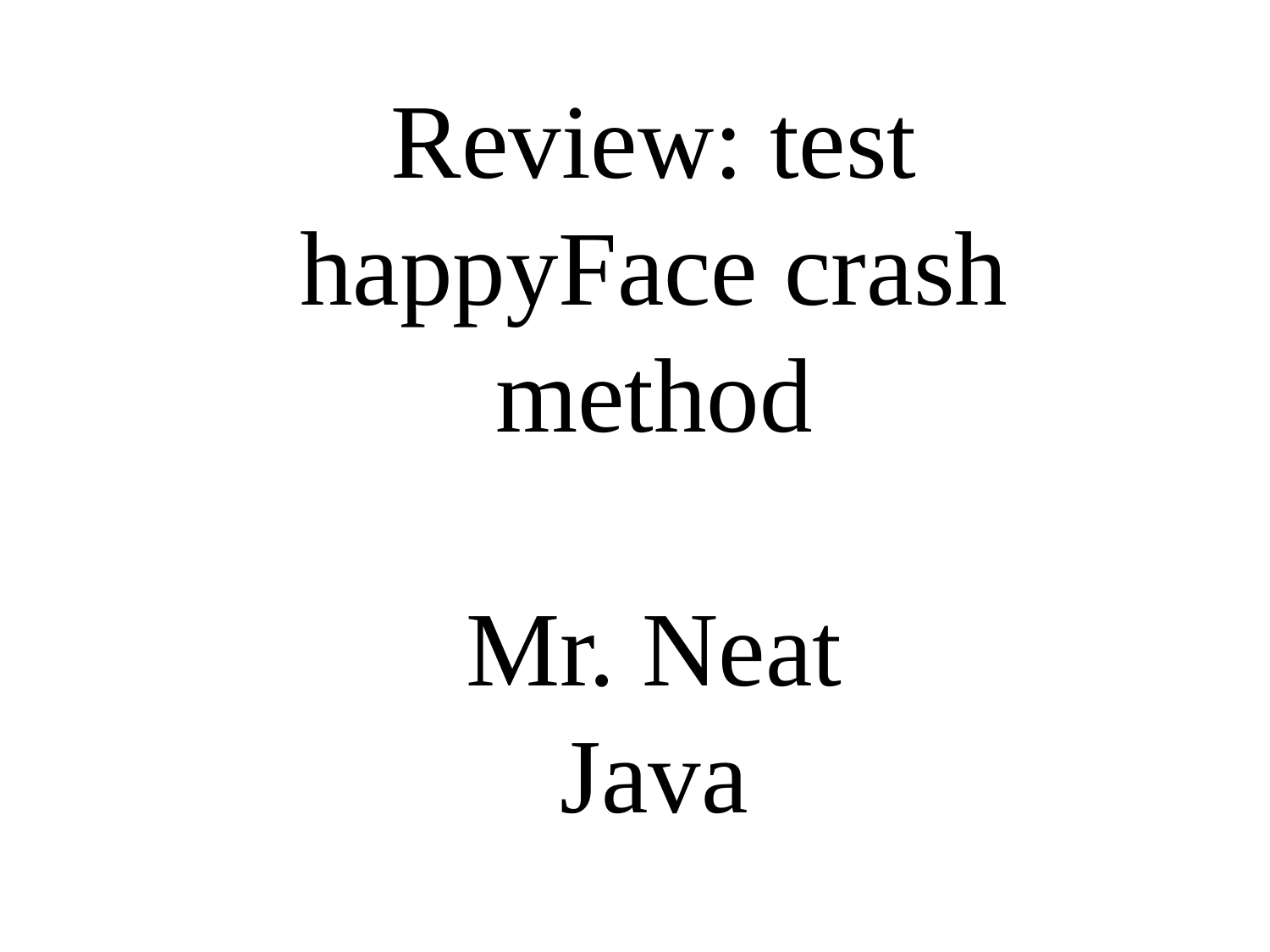

Review: test happyFace crash method

Mr. Neat
Java

Mr. Neat
Java